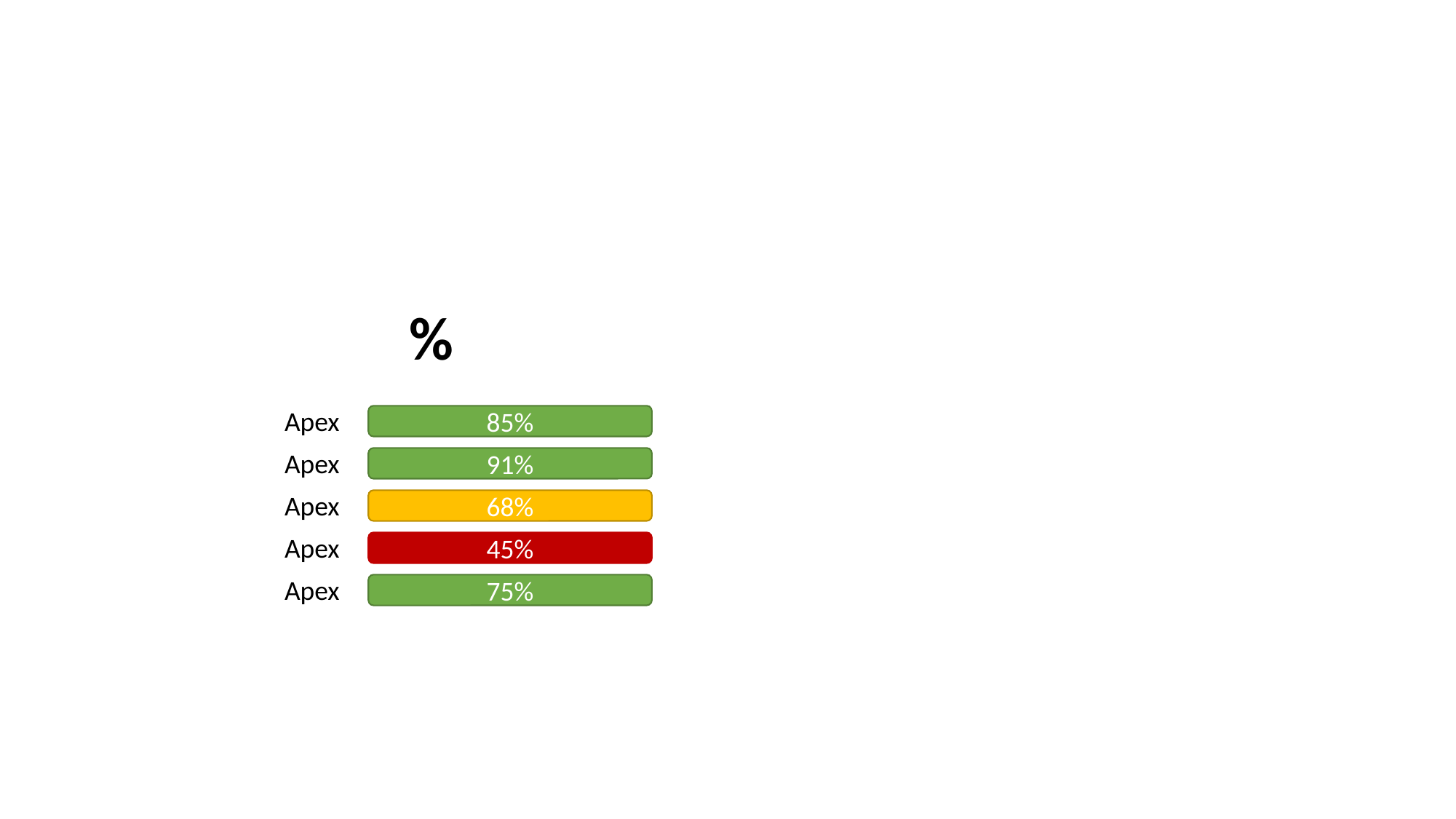

%
Apex
85%
Apex
91%
Apex
68%
Apex
45%
Apex
75%